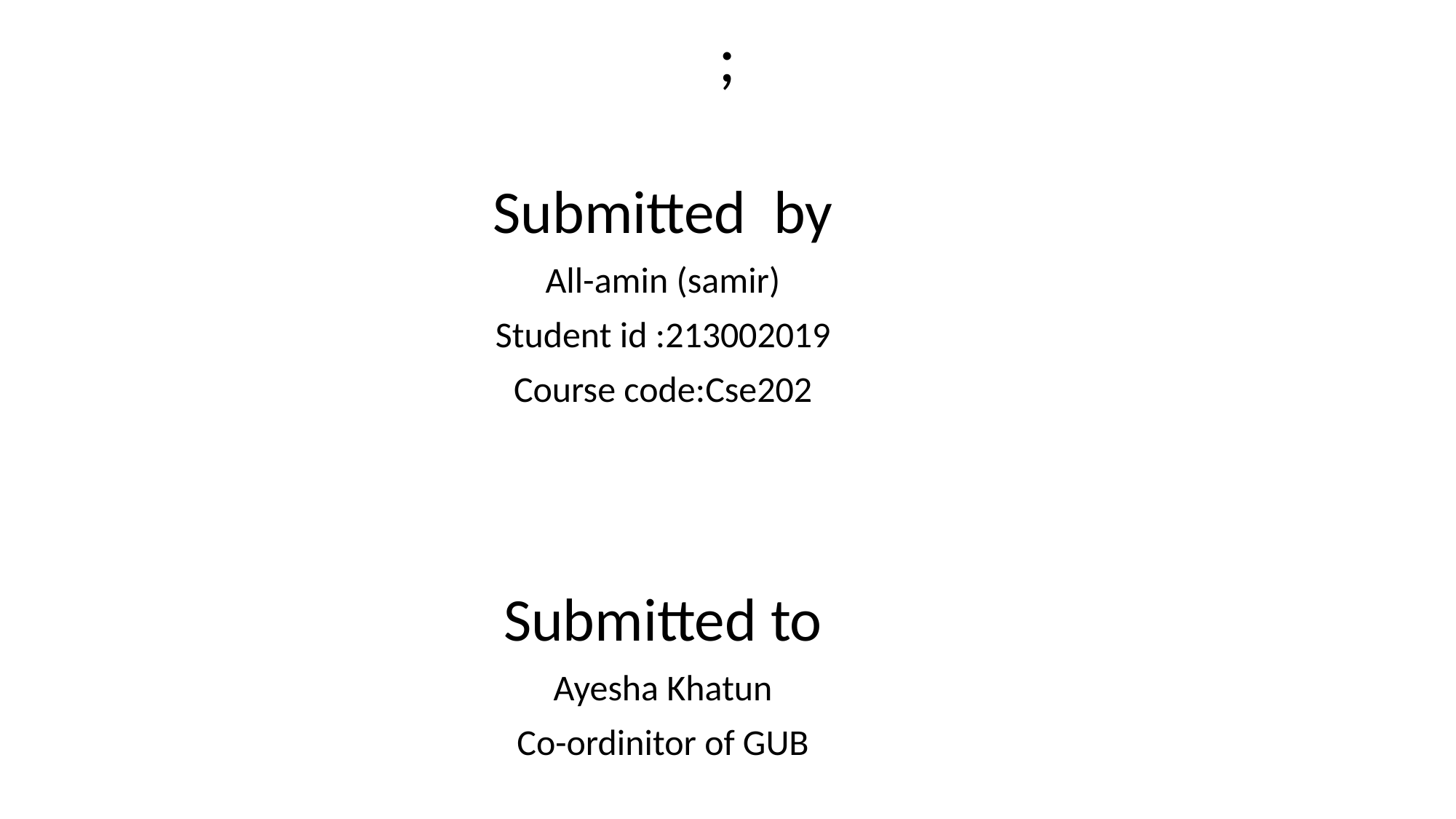

# ;
Submitted  by
All-amin (samir)
Student id :213002019
Course code:Cse202

Submitted to
Ayesha Khatun
Co-ordinitor of GUB